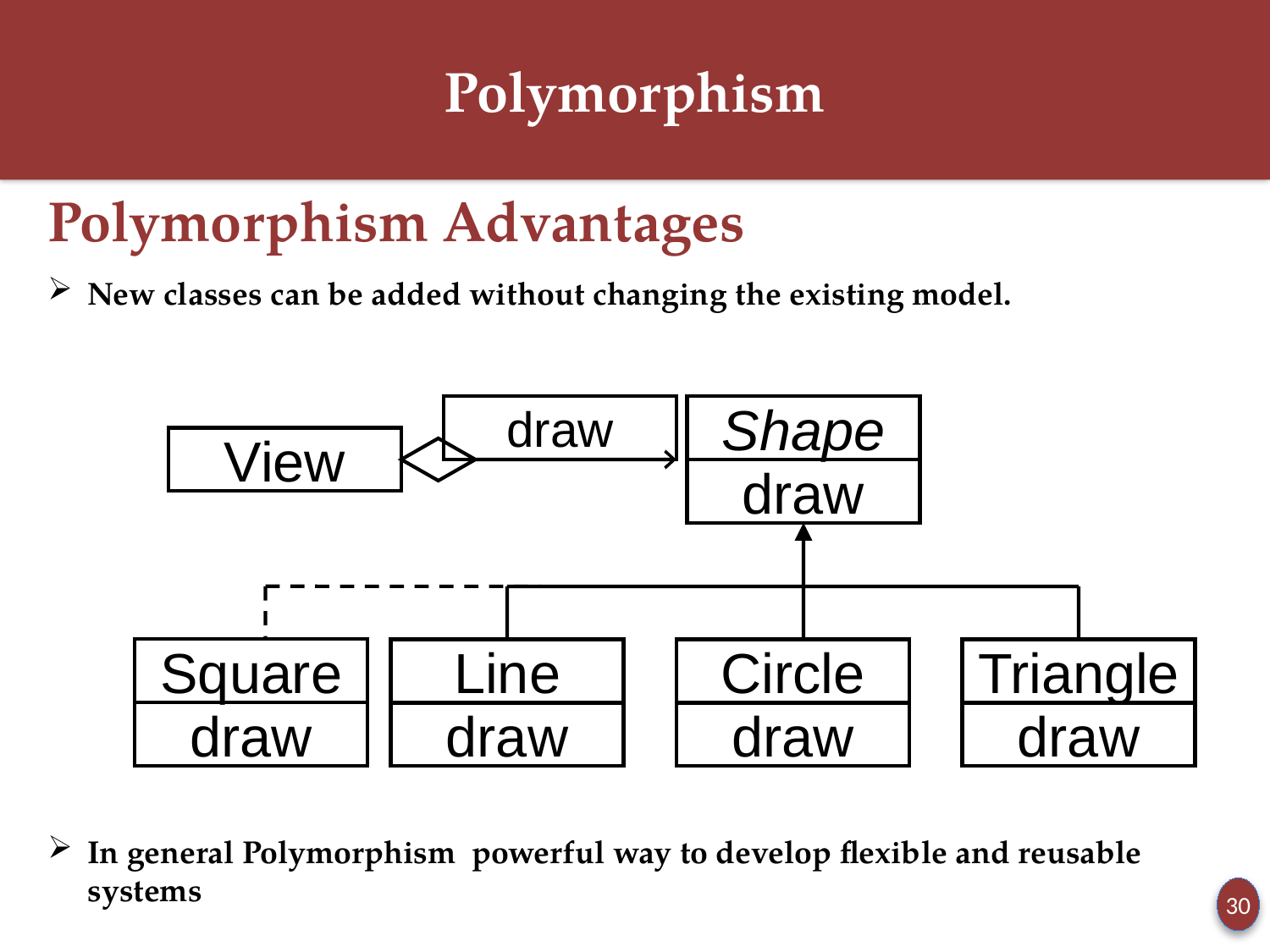

# Polymorphism
Polymorphism Advantages
New classes can be added without changing the existing model.

In general Polymorphism  powerful way to develop flexible and reusable systems
draw
Shape

View

draw

Square
Line
Circle
Triangle
draw
draw
draw
draw
30